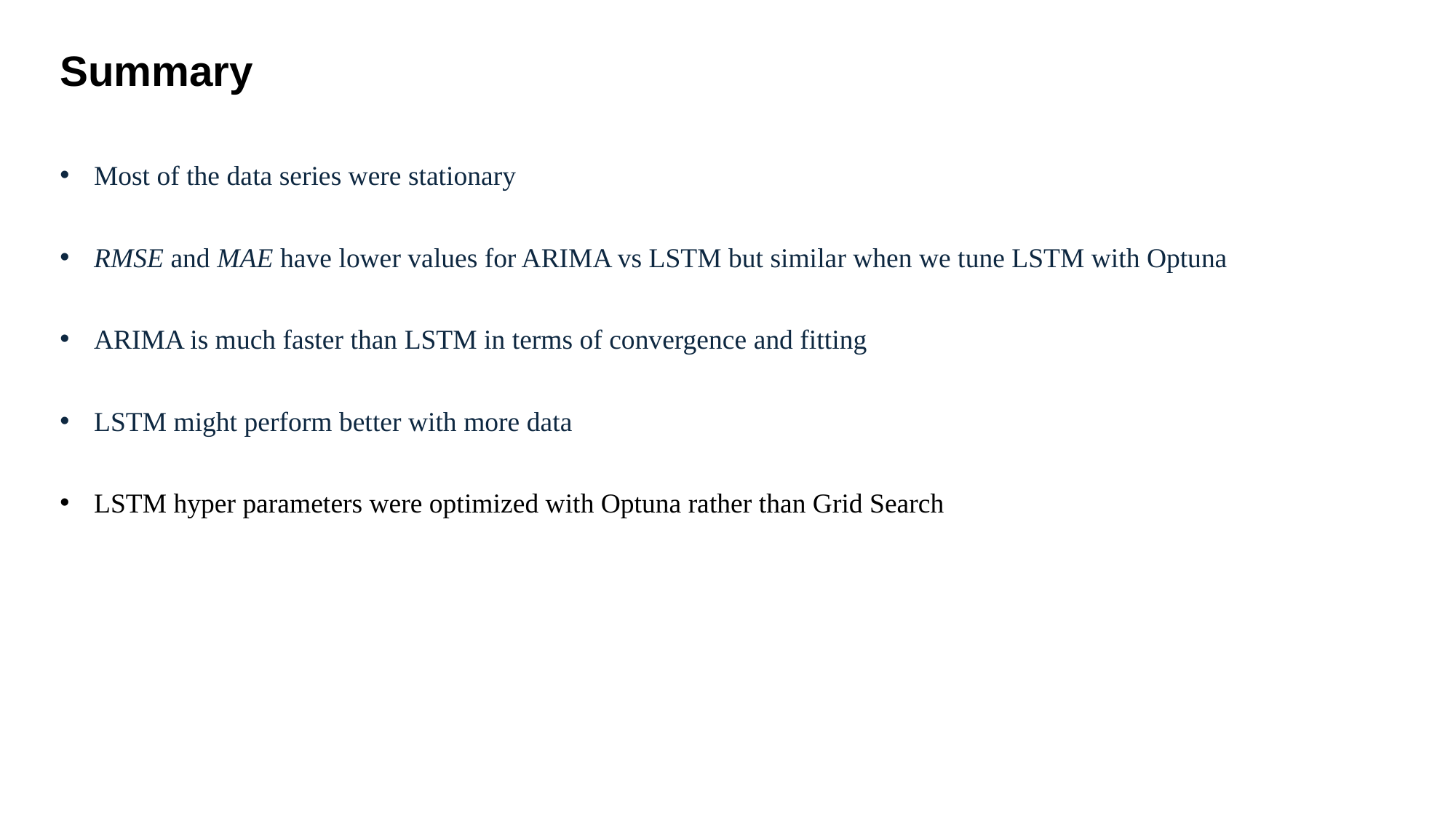

# Summary
Most of the data series were stationary

RMSE and MAE have lower values for ARIMA vs LSTM but similar when we tune LSTM with Optuna

ARIMA is much faster than LSTM in terms of convergence and fitting

LSTM might perform better with more data

LSTM hyper parameters were optimized with Optuna rather than Grid Search